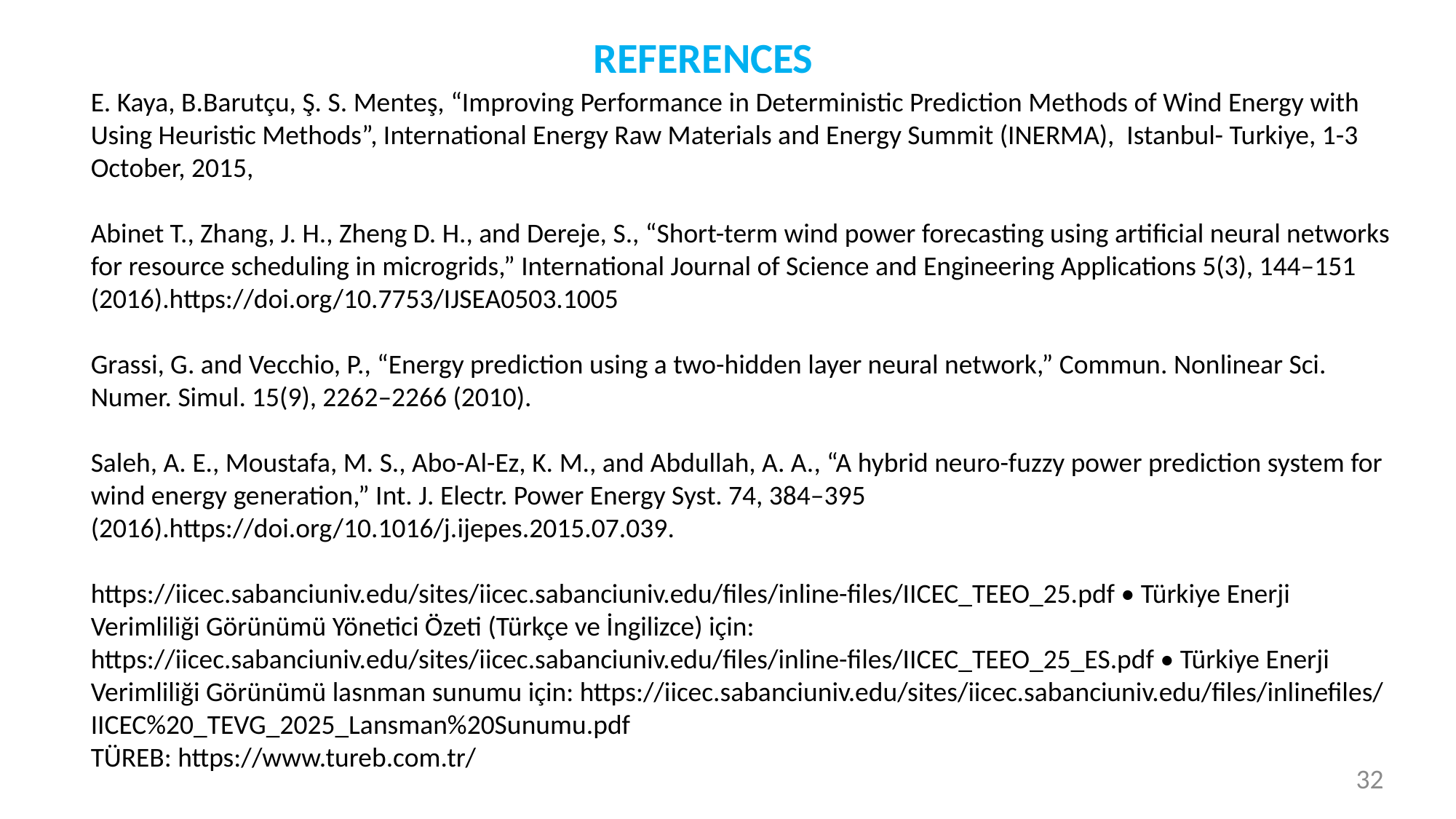

REFERENCES
E. Kaya, B.Barutçu, Ş. S. Menteş, “Improving Performance in Deterministic Prediction Methods of Wind Energy with Using Heuristic Methods”, International Energy Raw Materials and Energy Summit (INERMA),  Istanbul- Turkiye, 1-3 October, 2015,

Abinet T., Zhang, J. H., Zheng D. H., and Dereje, S., “Short-term wind power forecasting using artificial neural networks for resource scheduling in microgrids,” International Journal of Science and Engineering Applications 5(3), 144–151 (2016).https://doi.org/10.7753/IJSEA0503.1005

Grassi, G. and Vecchio, P., “Energy prediction using a two-hidden layer neural network,” Commun. Nonlinear Sci. Numer. Simul. 15(9), 2262–2266 (2010).

Saleh, A. E., Moustafa, M. S., Abo-Al-Ez, K. M., and Abdullah, A. A., “A hybrid neuro-fuzzy power prediction system for wind energy generation,” Int. J. Electr. Power Energy Syst. 74, 384–395 (2016).https://doi.org/10.1016/j.ijepes.2015.07.039.

https://iicec.sabanciuniv.edu/sites/iicec.sabanciuniv.edu/files/inline-files/IICEC_TEEO_25.pdf • Türkiye Enerji Verimliliği Görünümü Yönetici Özeti (Türkçe ve İngilizce) için: https://iicec.sabanciuniv.edu/sites/iicec.sabanciuniv.edu/files/inline-files/IICEC_TEEO_25_ES.pdf • Türkiye Enerji Verimliliği Görünümü lasnman sunumu için: https://iicec.sabanciuniv.edu/sites/iicec.sabanciuniv.edu/files/inlinefiles/IICEC%20_TEVG_2025_Lansman%20Sunumu.pdf
TÜREB: https://www.tureb.com.tr/

32